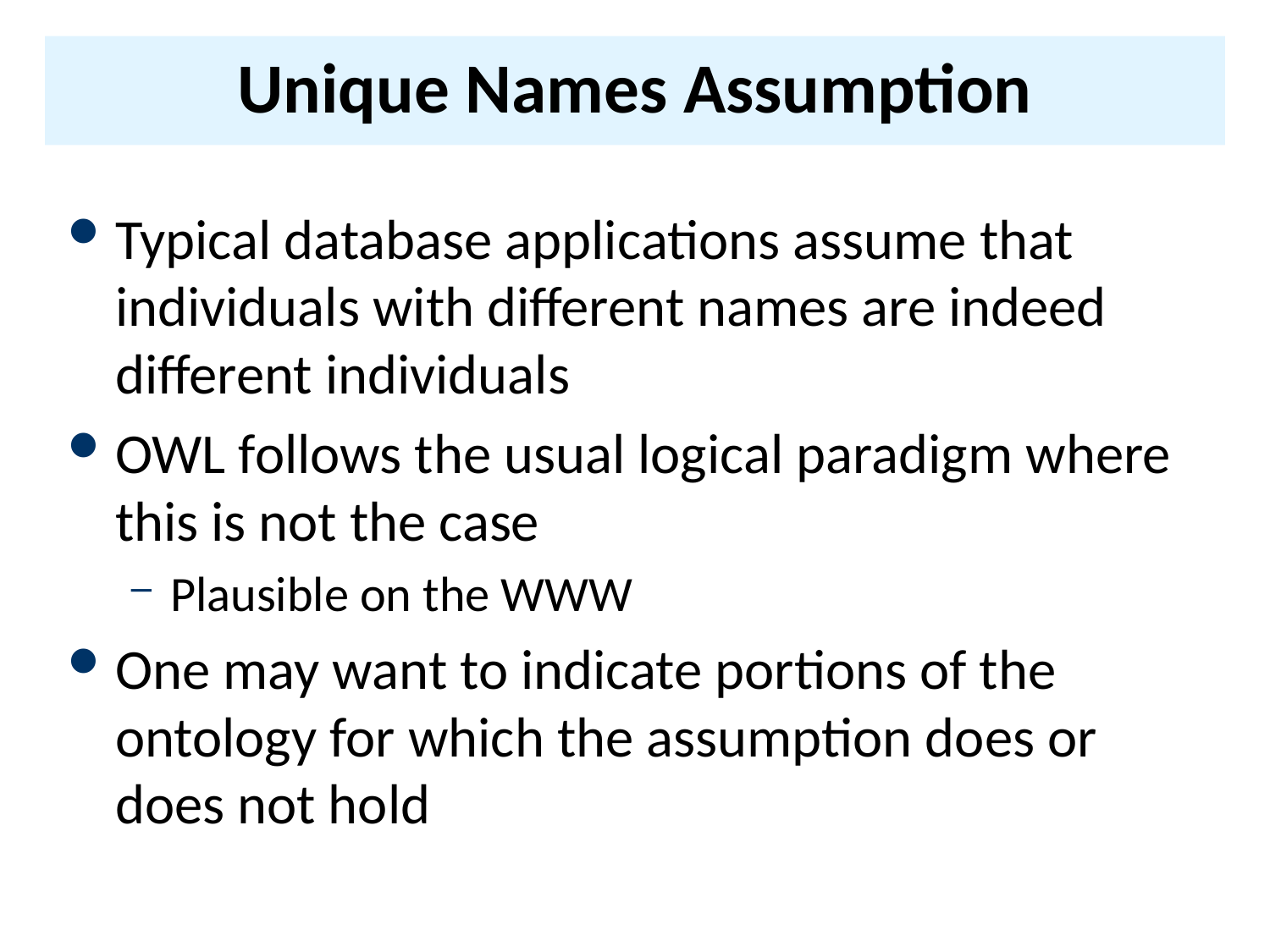

# Unique Names Assumption
Typical database applications assume that individuals with different names are indeed different individuals
OWL follows the usual logical paradigm where this is not the case
Plausible on the WWW
One may want to indicate portions of the ontology for which the assumption does or does not hold